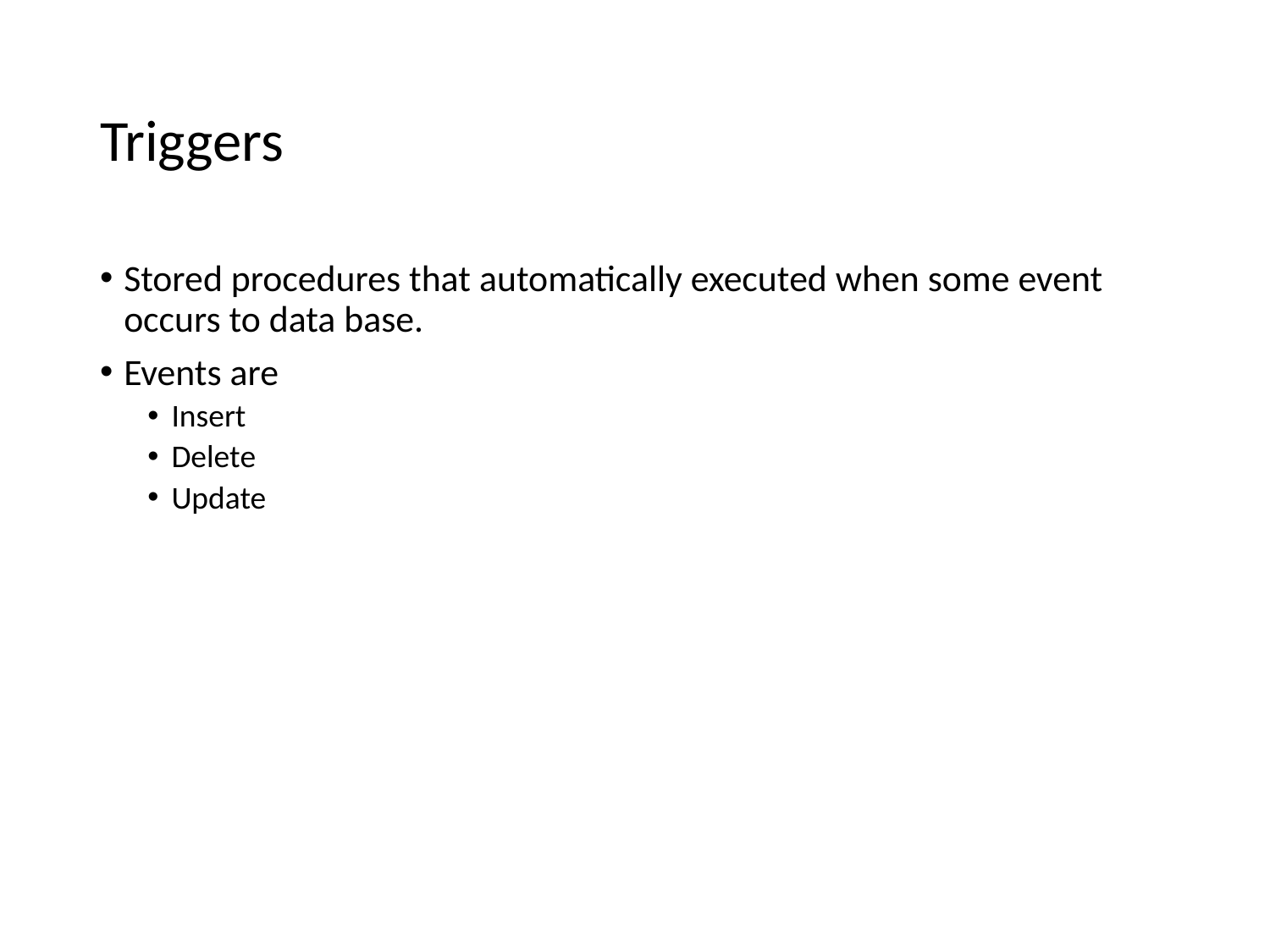

# Triggers
Stored procedures that automatically executed when some event occurs to data base.
Events are
Insert
Delete
Update